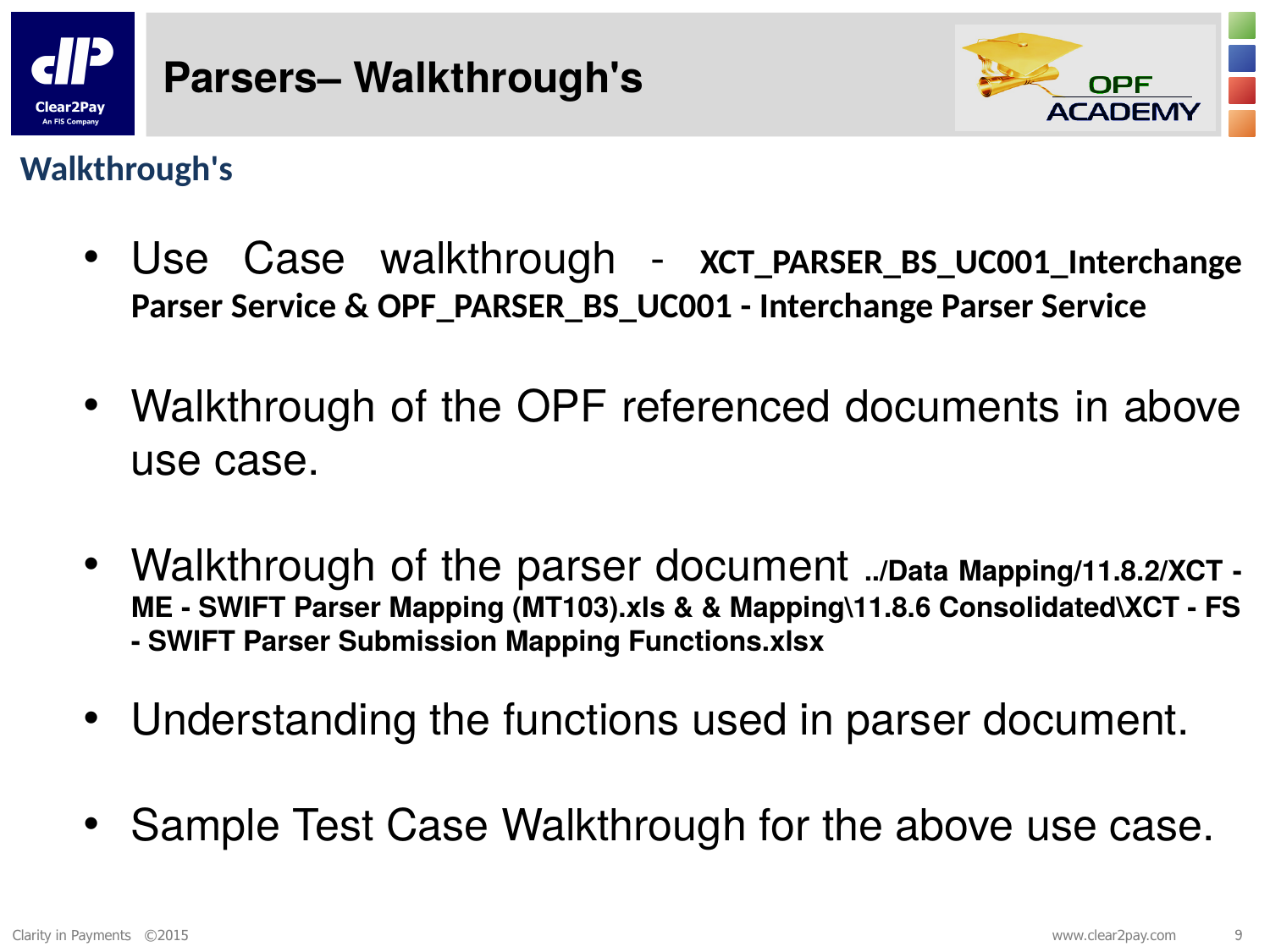

# Parsers– Walkthrough's
Walkthrough's

Use Case walkthrough - XCT_PARSER_BS_UC001_Interchange Parser Service & OPF_PARSER_BS_UC001 - Interchange Parser Service

Walkthrough of the OPF referenced documents in above use case.

Walkthrough of the parser document ../Data Mapping/11.8.2/XCT - ME - SWIFT Parser Mapping (MT103).xls & & Mapping\11.8.6 Consolidated\XCT - FS - SWIFT Parser Submission Mapping Functions.xlsx

Understanding the functions used in parser document.

Sample Test Case Walkthrough for the above use case.